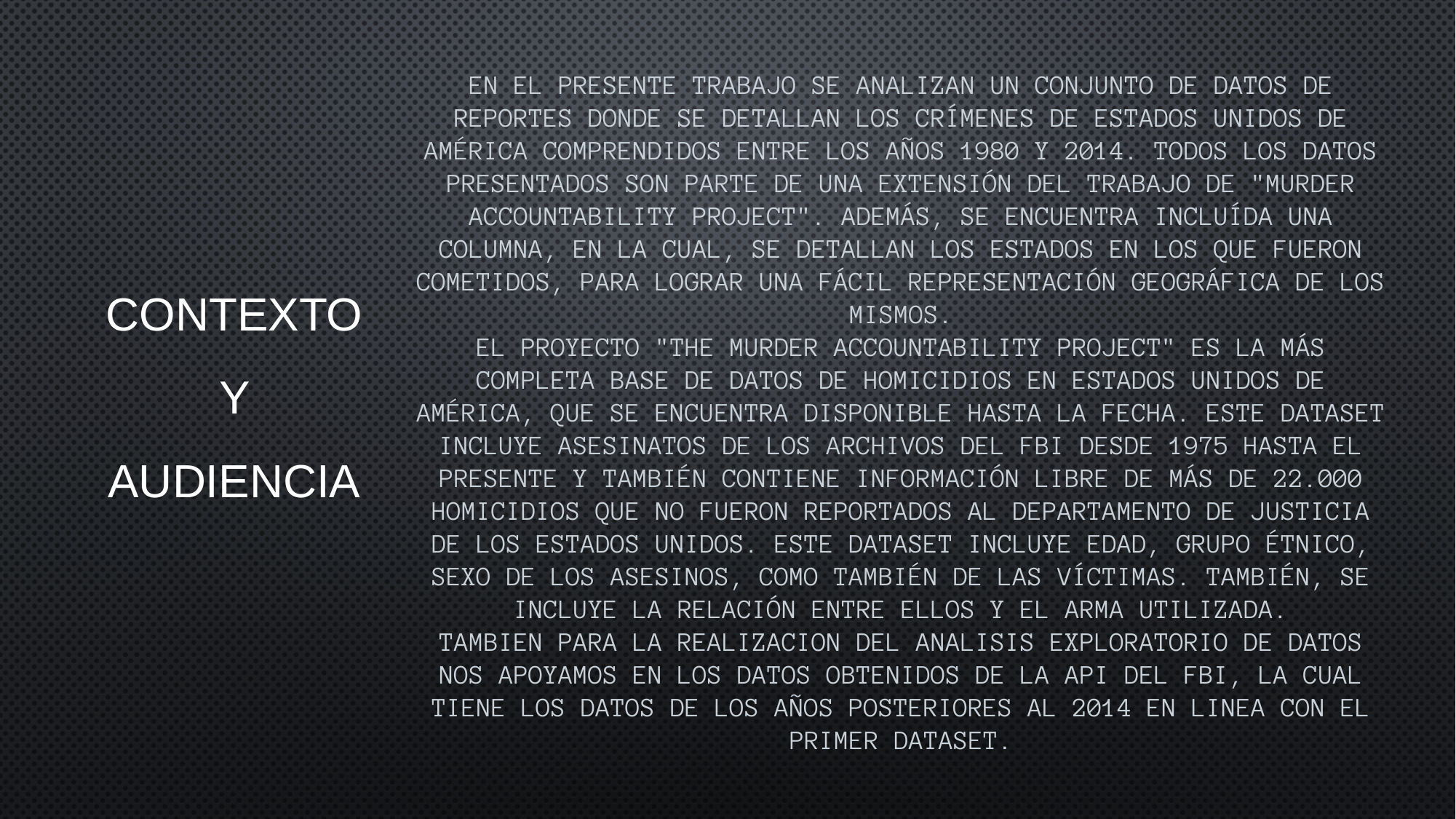

# En el presente trabajo se analizan un conjunto de datos de reportes donde se detallan los crímenes de Estados Unidos de América comprendidos entre los años 1980 y 2014. Todos los datos presentados son parte de una extensión del trabajo de "Murder Accountability Project". Además, se encuentra incluída una columna, en la cual, se detallan los estados en los que fueron cometidos, para lograr una fácil representación geográfica de los mismos. El proyecto "The Murder Accountability Project" es la más completa base de datos de homicidios en Estados Unidos de América, que se encuentra disponible hasta la fecha. Este dataset incluye asesinatos de los archivos del FBI desde 1975 hasta el presente y también contiene información libre de más de 22.000 homicidios que no fueron reportados al departamento de justicia de los Estados Unidos. Este dataset incluye edad, grupo étnico, sexo de los asesinos, como también de las víctimas. También, se incluye la relación entre ellos y el arma utilizada. Tambien para la realizacion del analisis exploratorio de datos nos apoyamos en los datos obtenidos de la API del FBI, la cual tiene los datos de los años posteriores al 2014 en linea con el primer dataset.
Contexto y Audiencia